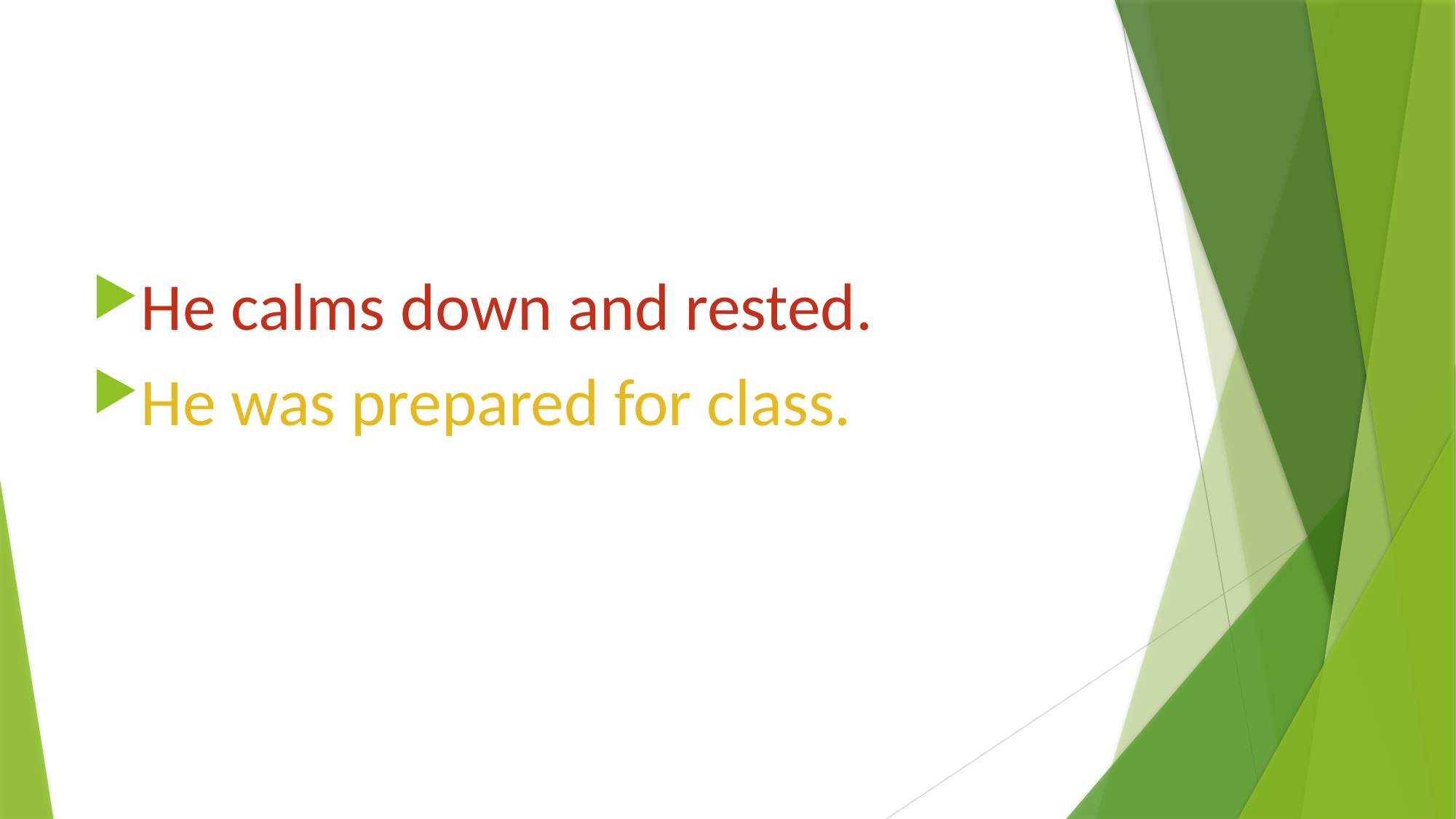

#
He calms down and rested.
He was prepared for class.